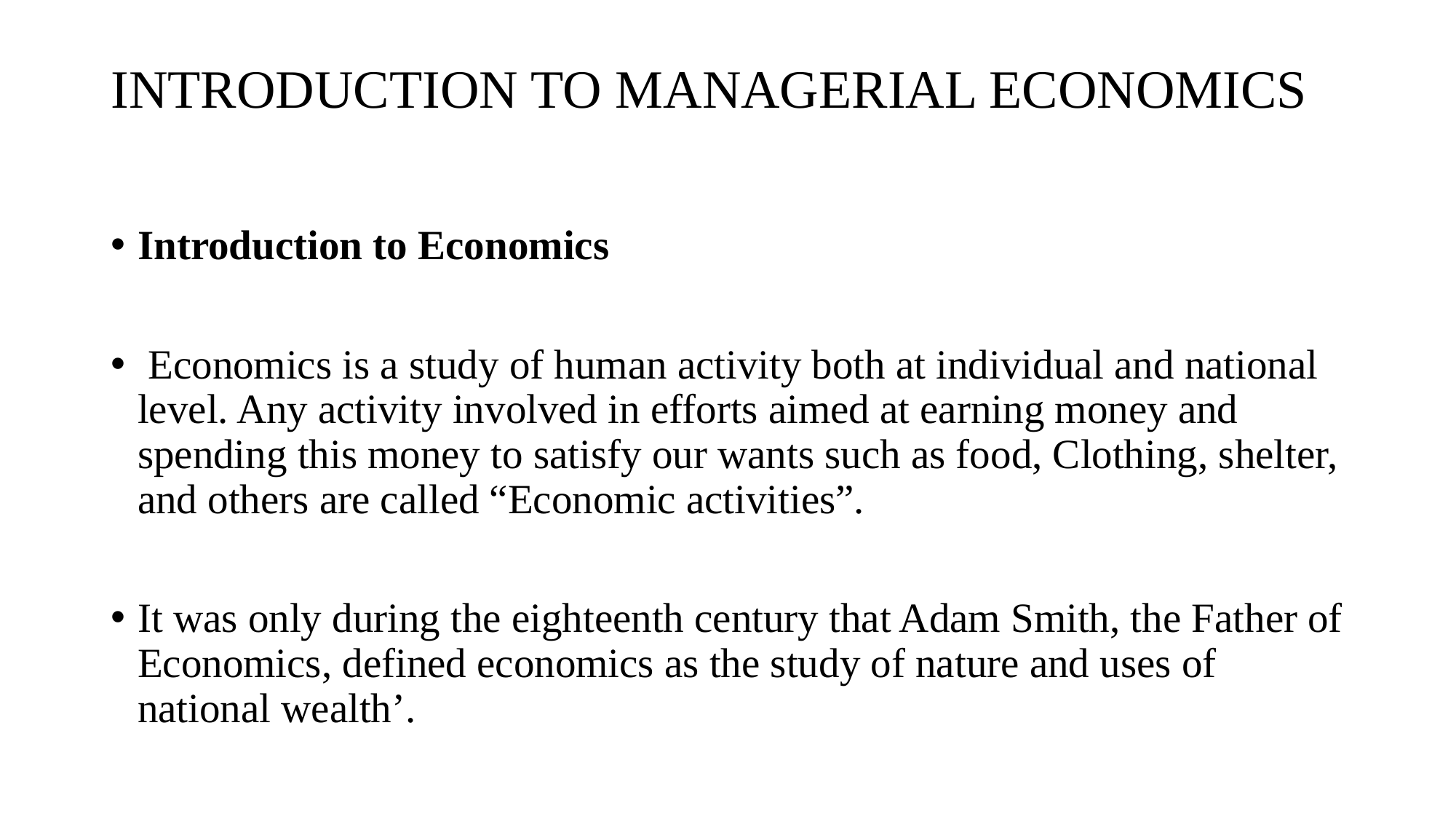

# INTRODUCTION TO MANAGERIAL ECONOMICS
Introduction to Economics

 Economics is a study of human activity both at individual and national level. Any activity involved in efforts aimed at earning money and spending this money to satisfy our wants such as food, Clothing, shelter, and others are called “Economic activities”.

It was only during the eighteenth century that Adam Smith, the Father of Economics, defined economics as the study of nature and uses of national wealth’.